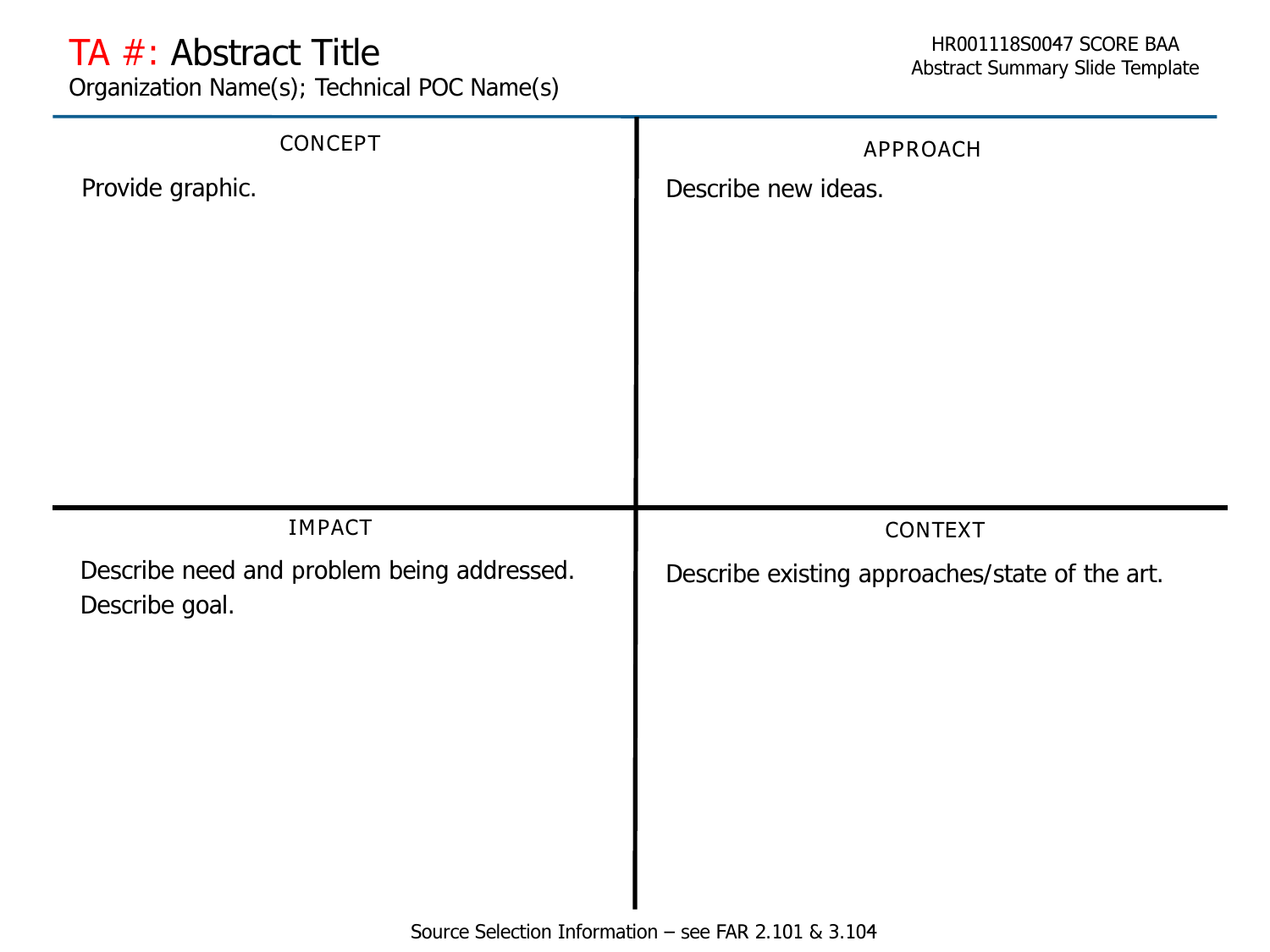

# TA #: Abstract Title Organization Name(s); Technical POC Name(s)
HR001118S0047 SCORE BAA
Abstract Summary Slide Template
Provide graphic.
Describe new ideas.
Describe need and problem being addressed.
Describe goal.

Describe existing approaches/state of the art.

Source Selection Information – see FAR 2.101 & 3.104